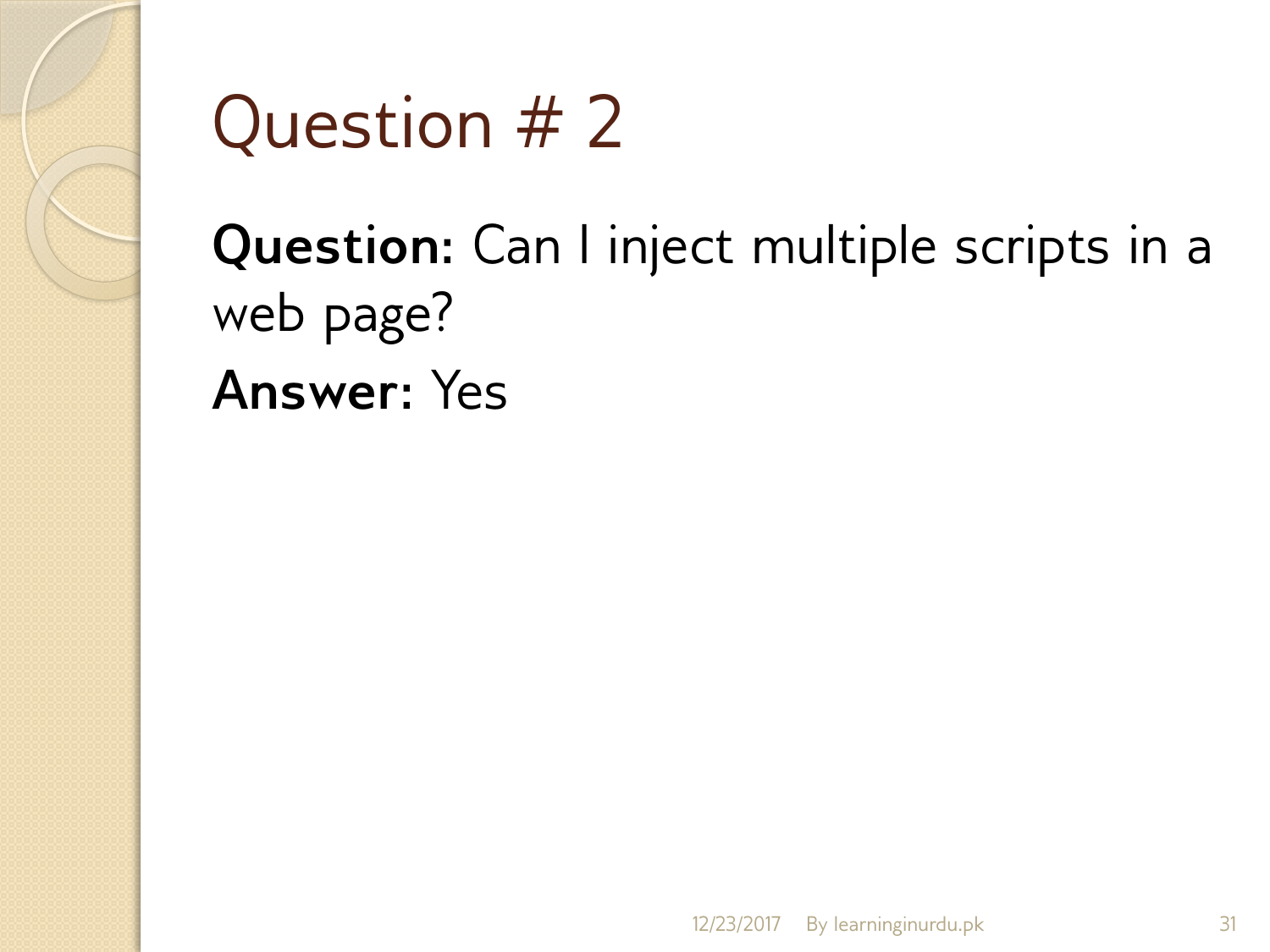

# Question # 2
Question: Can I inject multiple scripts in a web page?
Answer: Yes

12/23/2017
By learninginurdu.pk
31